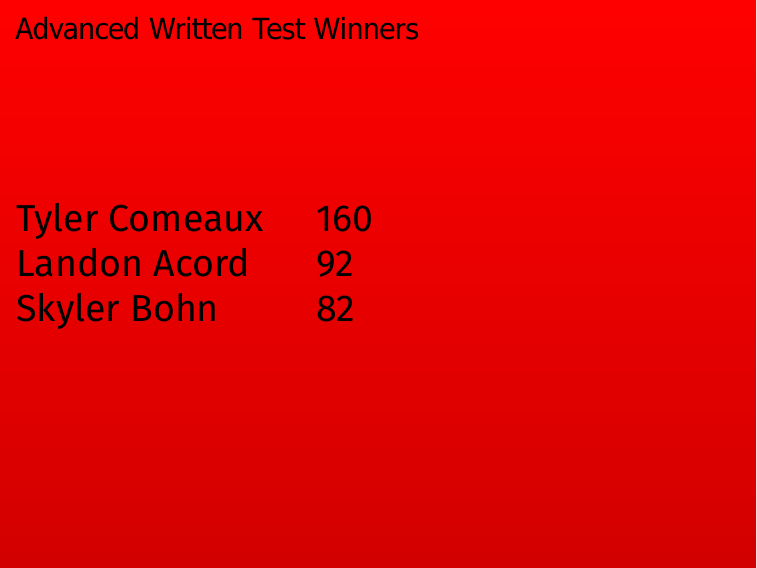

# Advanced Written Test Winners
Tyler Comeaux	160
Landon Acord	92
Skyler Bohn	82